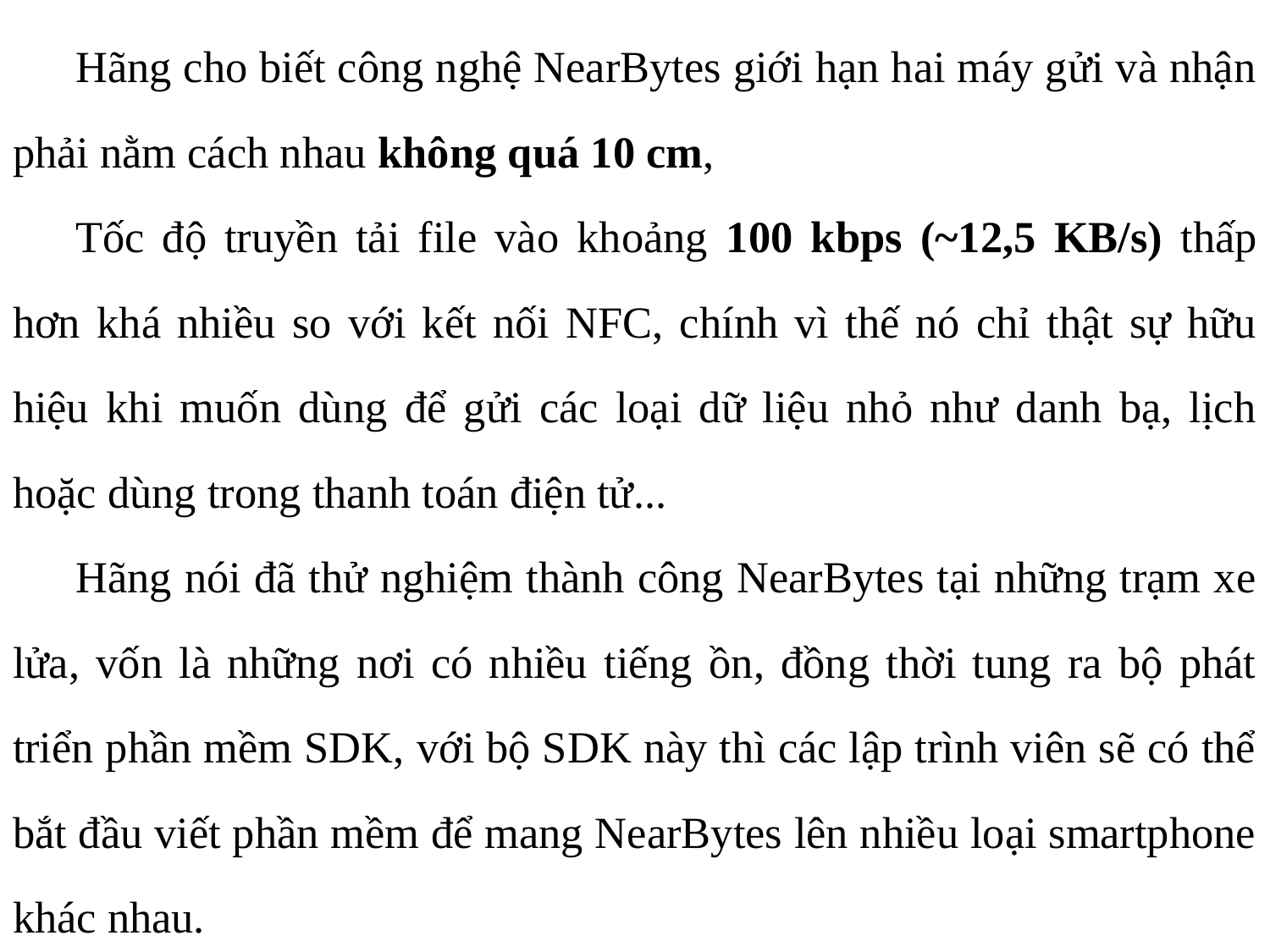

Hãng cho biết công nghệ NearBytes giới hạn hai máy gửi và nhận phải nằm cách nhau không quá 10 cm,
Tốc độ truyền tải file vào khoảng 100 kbps (~12,5 KB/s) thấp hơn khá nhiều so với kết nối NFC, chính vì thế nó chỉ thật sự hữu hiệu khi muốn dùng để gửi các loại dữ liệu nhỏ như danh bạ, lịch hoặc dùng trong thanh toán điện tử...
Hãng nói đã thử nghiệm thành công NearBytes tại những trạm xe lửa, vốn là những nơi có nhiều tiếng ồn, đồng thời tung ra bộ phát triển phần mềm SDK, với bộ SDK này thì các lập trình viên sẽ có thể bắt đầu viết phần mềm để mang NearBytes lên nhiều loại smartphone khác nhau.